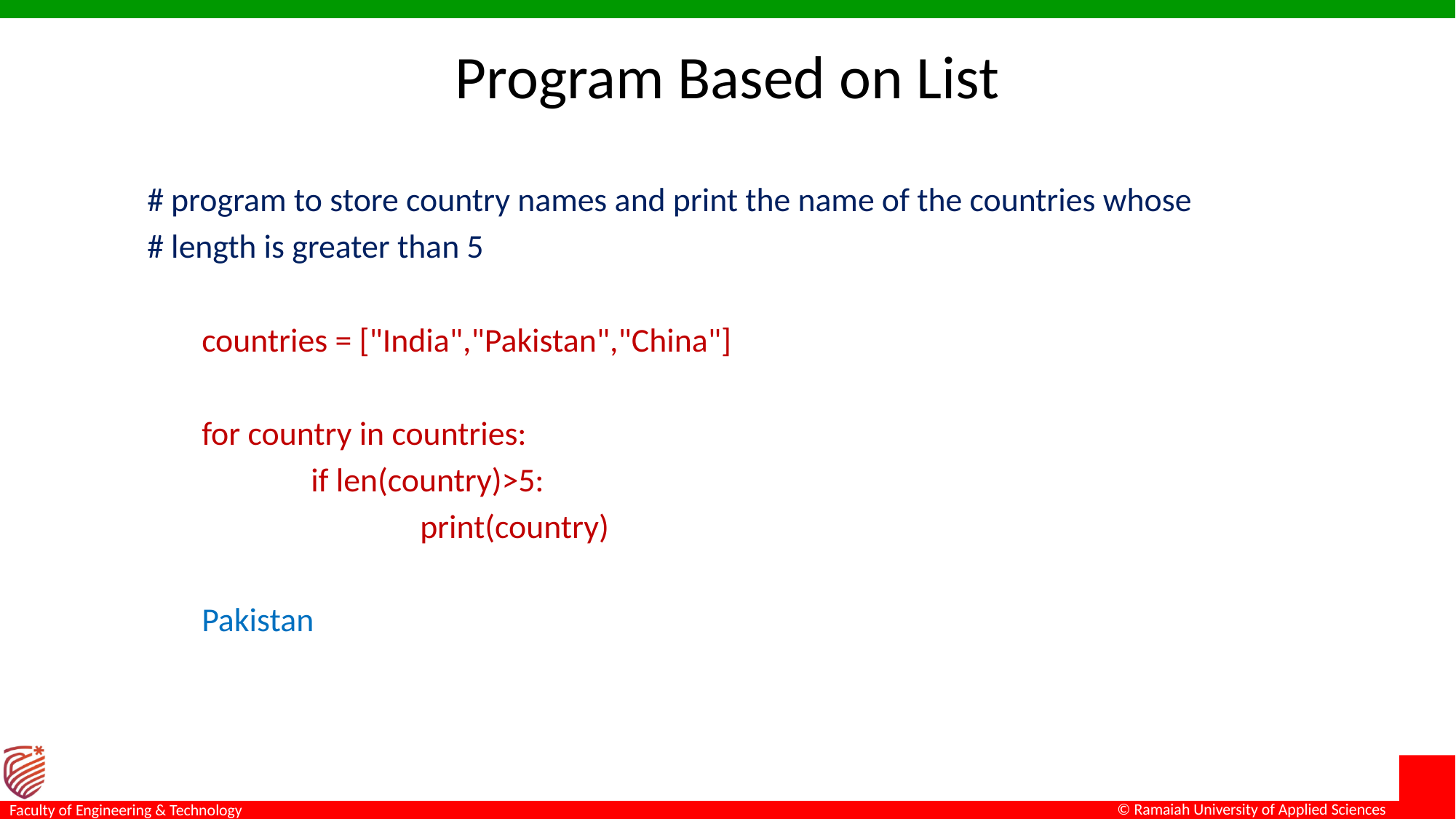

# Program Based on List
	# program to store country names and print the name of the countries whose
	# length is greater than 5

	countries = ["India","Pakistan","China"]

	for country in countries:
		if len(country)>5:
			print(country)

	Pakistan